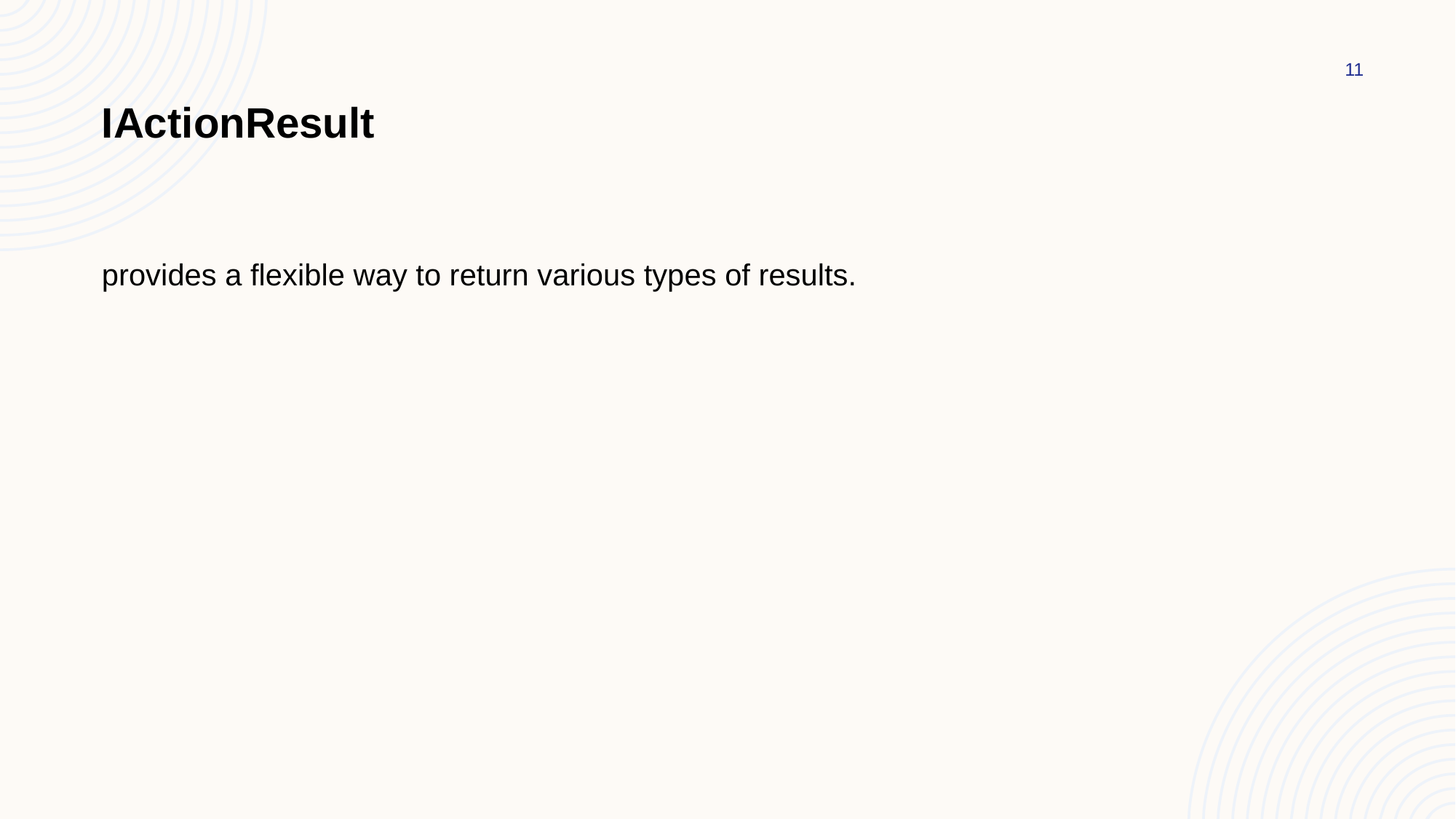

11
IActionResult

provides a flexible way to return various types of results.